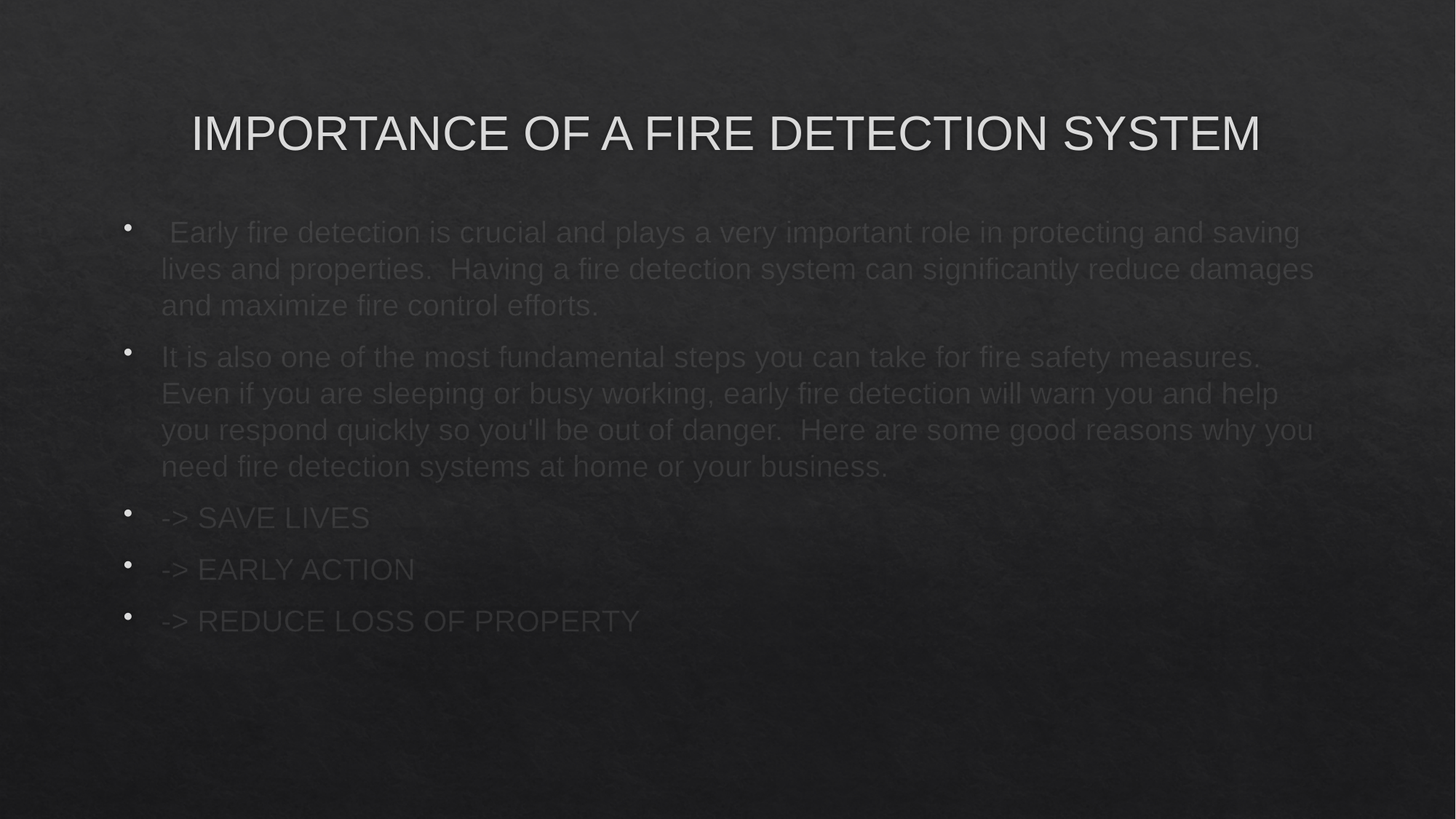

# IMPORTANCE OF A FIRE DETECTION SYSTEM
 Early fire detection is crucial and plays a very important role in protecting and saving lives and properties.  Having a fire detection system can significantly reduce damages and maximize fire control efforts.
It is also one of the most fundamental steps you can take for fire safety measures.  Even if you are sleeping or busy working, early fire detection will warn you and help you respond quickly so you'll be out of danger.  Here are some good reasons why you need fire detection systems at home or your business.
-> SAVE LIVES
-> EARLY ACTION
-> REDUCE LOSS OF PROPERTY